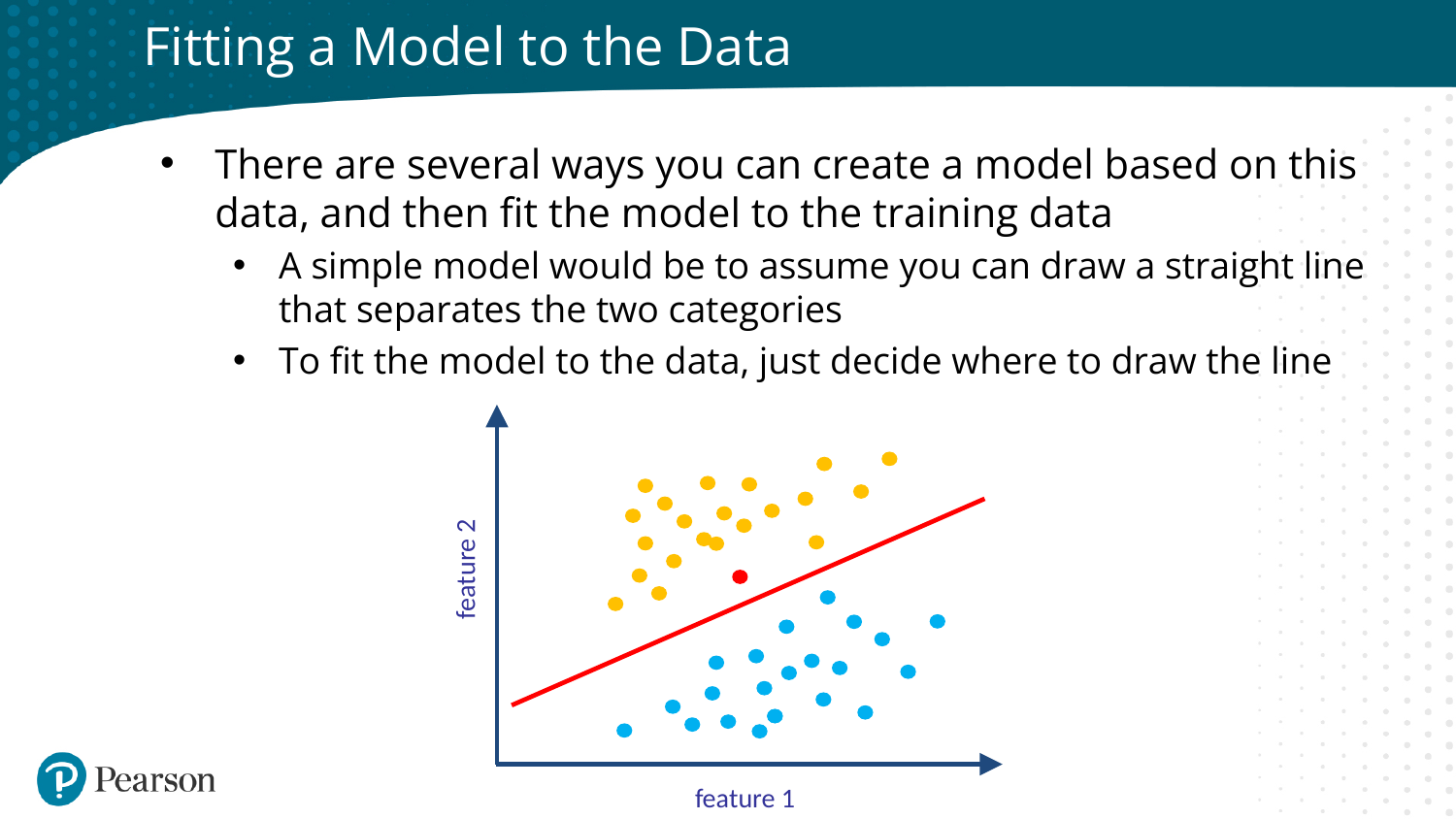

# Fitting a Model to the Data
There are several ways you can create a model based on this data, and then fit the model to the training data
A simple model would be to assume you can draw a straight line that separates the two categories
To fit the model to the data, just decide where to draw the line

feature 2

feature 1